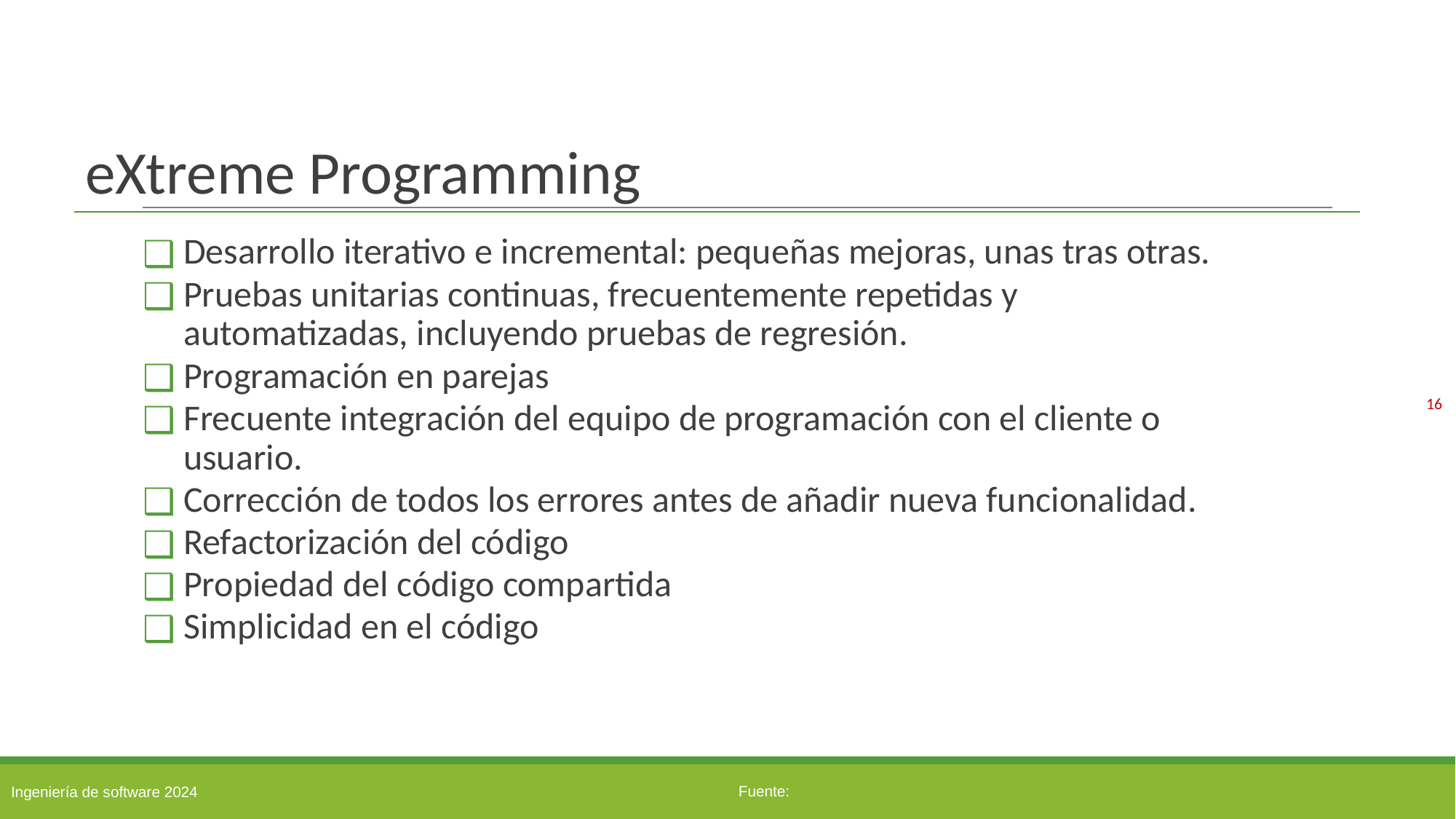

# eXtreme Programming
Desarrollo iterativo e incremental: pequeñas mejoras, unas tras otras.
Pruebas unitarias continuas, frecuentemente repetidas y automatizadas, incluyendo pruebas de regresión.
Programación en parejas
Frecuente integración del equipo de programación con el cliente o usuario.
Corrección de todos los errores antes de añadir nueva funcionalidad.
Refactorización del código
Propiedad del código compartida
Simplicidad en el código
16